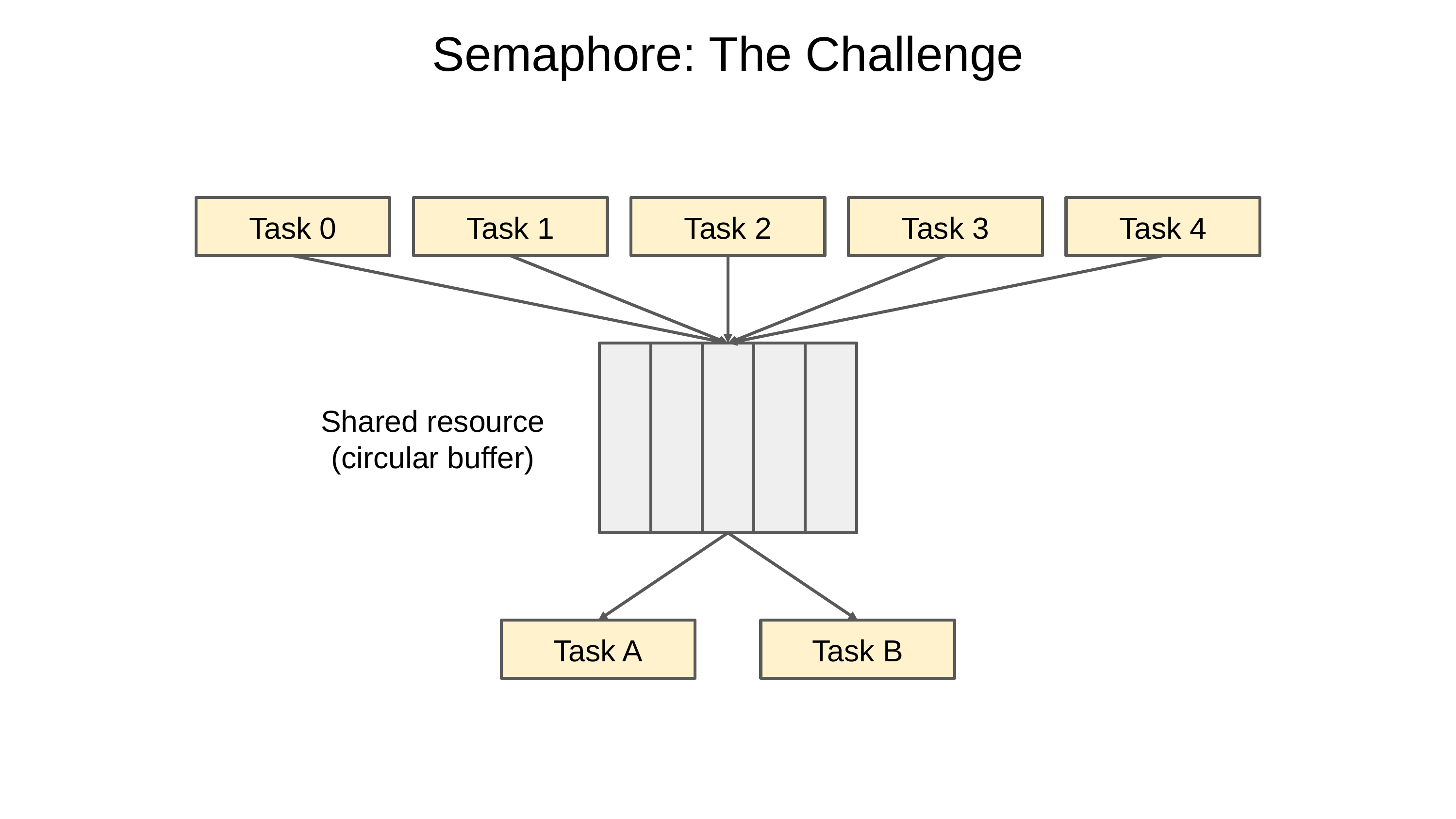

Semaphore: The Challenge
Task 0
Task 1
Task 2
Task 3
Task 4
Shared resource
(circular buffer)

Task A
Task B